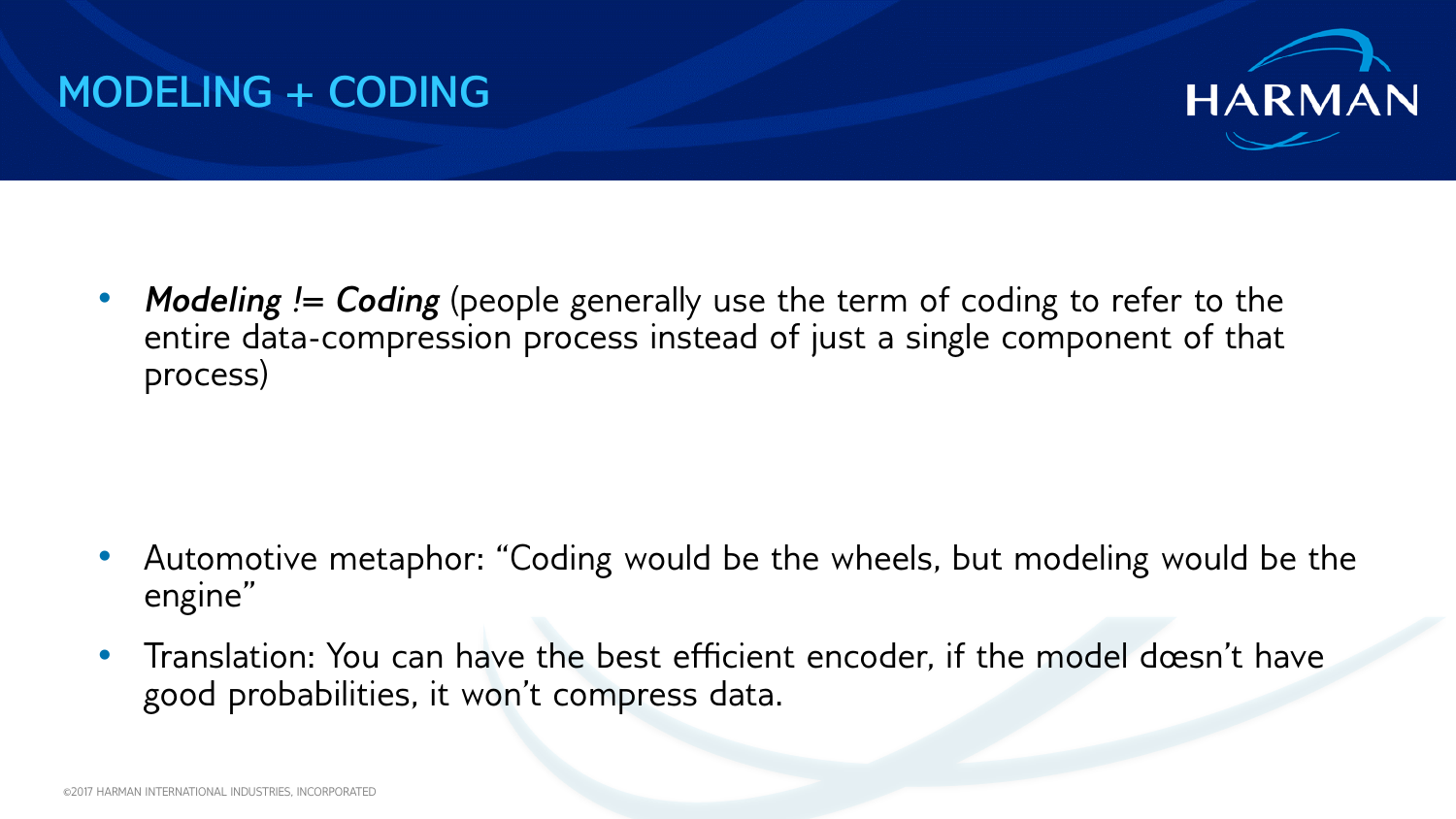

Modeling + coding

#

Modeling != Coding (people generally use the term of coding to refer to the entire data-compression process instead of just a single component of that process)

Automotive metaphor: “Coding would be the wheels, but modeling would be the engine”
Translation: You can have the best efficient encoder, if the model doesn’t have good probabilities, it won’t compress data.